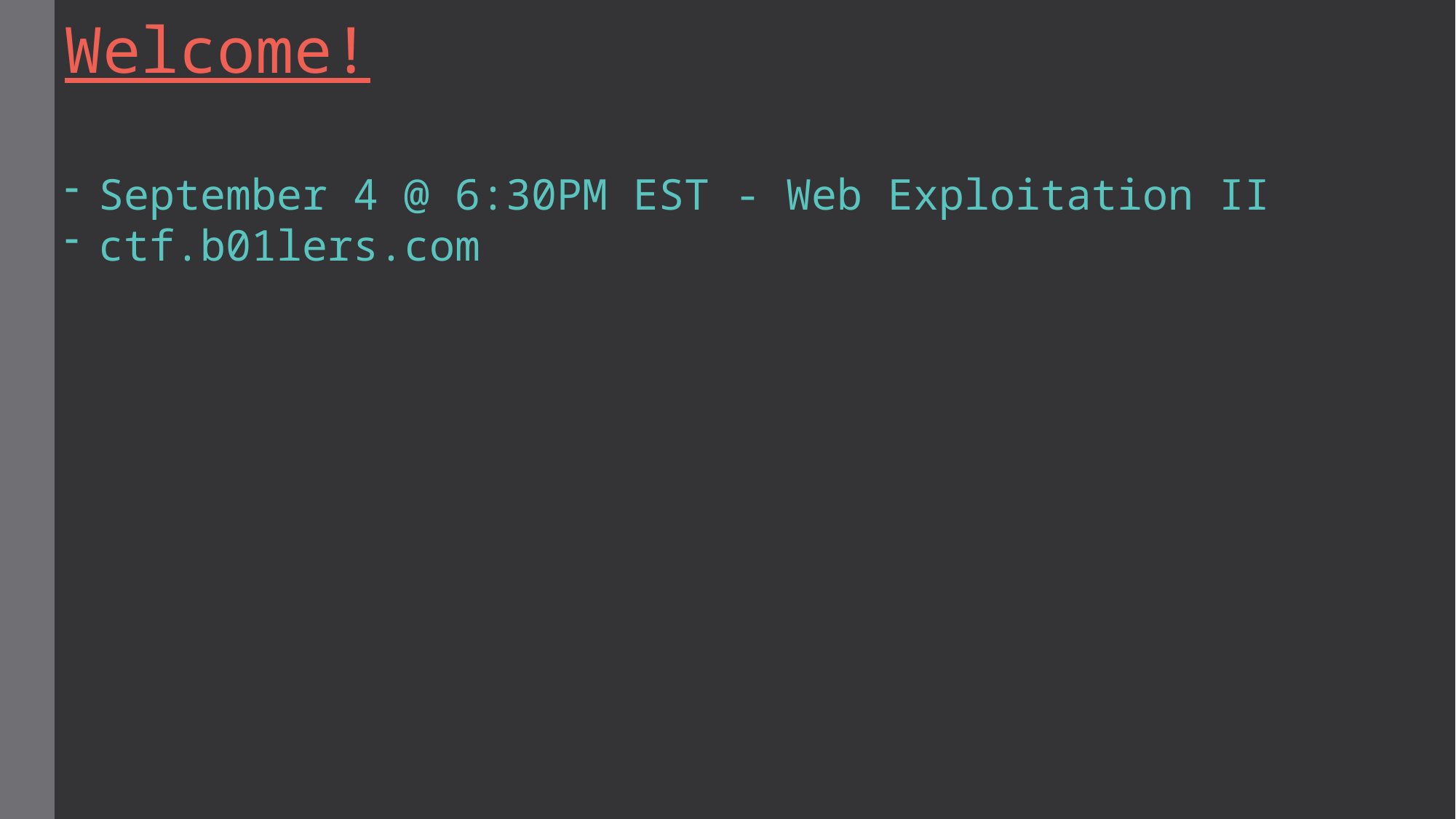

Welcome!
September 4 @ 6:30PM EST - Web Exploitation II
ctf.b01lers.com